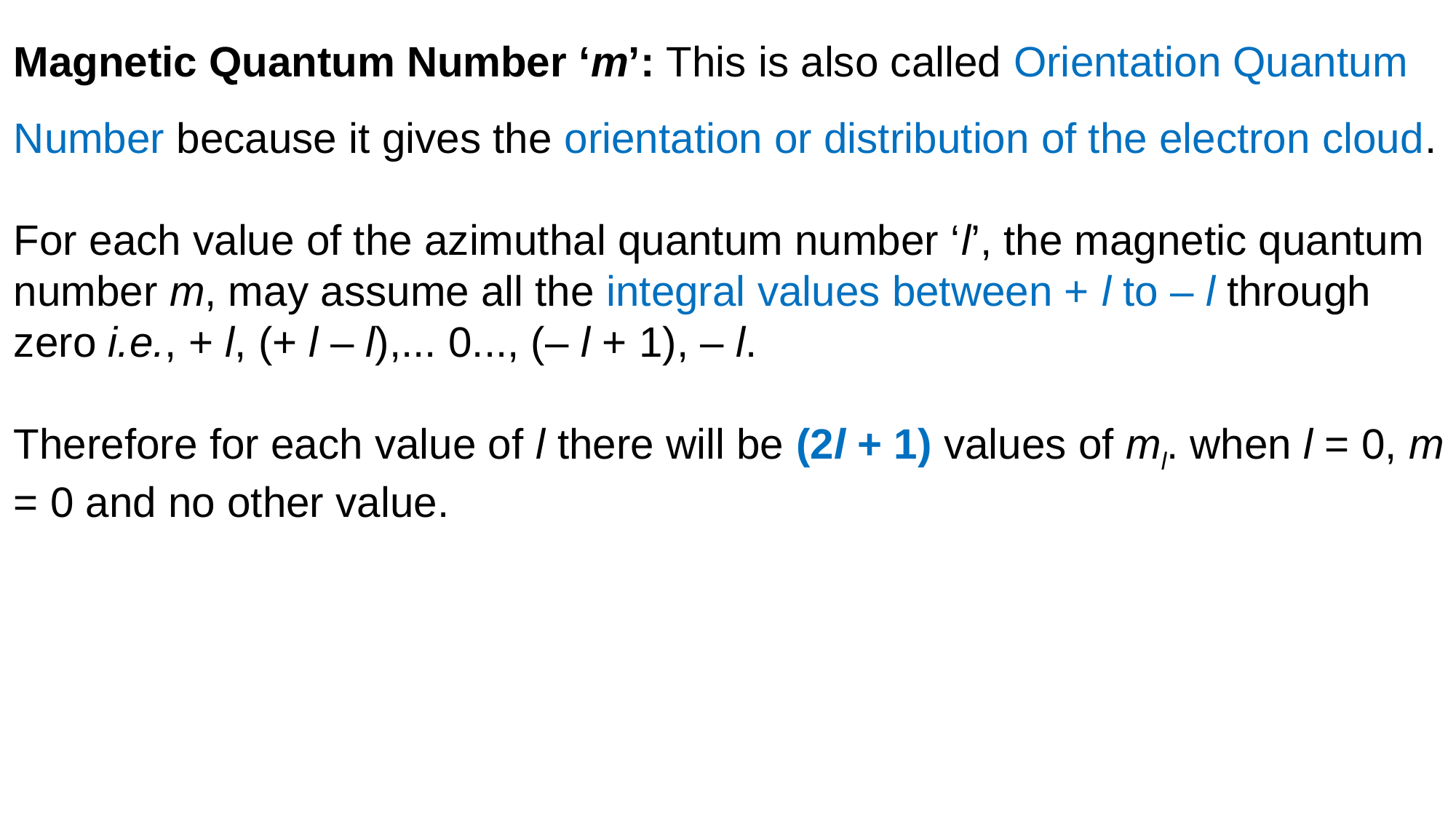

Magnetic Quantum Number ‘m’: This is also called Orientation Quantum Number because it gives the orientation or distribution of the electron cloud.

For each value of the azimuthal quantum number ‘l’, the magnetic quantum number m, may assume all the integral values between + l to – l through zero i.e., + l, (+ l – l),... 0..., (– l + 1), – l.

Therefore for each value of l there will be (2l + 1) values of ml. when l = 0, m = 0 and no other value.